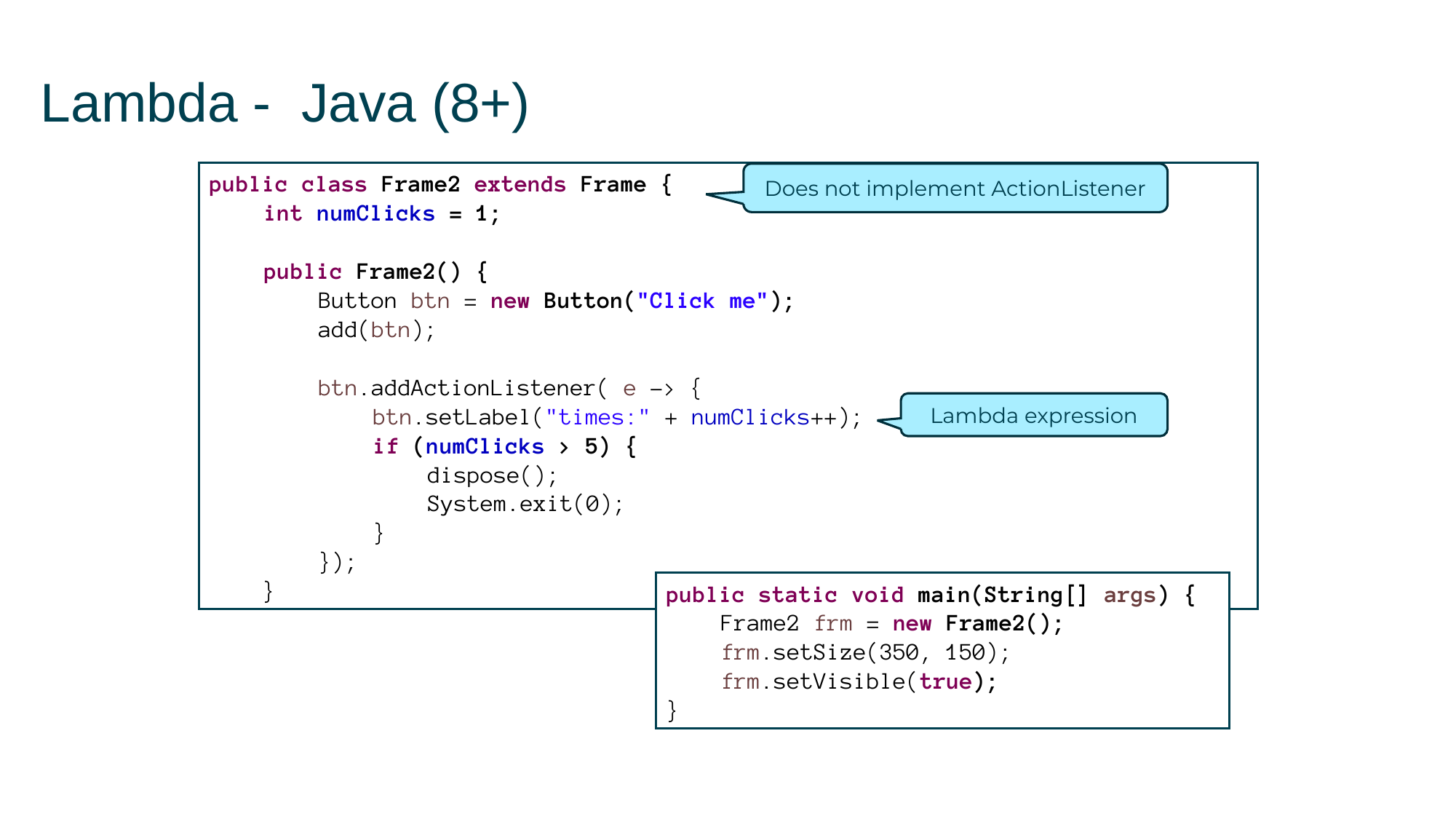

# Lambda -  Java (8+)
public class Frame2 extends Frame {
int numClicks = 1;

public Frame2() {
Button btn = new Button("Click me");
add(btn);

btn.addActionListener( e -> {
btn.setLabel("times:" + numClicks++);
if (numClicks > 5) {
dispose();
System.exit(0);
}
});
    }
Does not implement ActionListener
Lambda expression
public static void main(String[] args) {
Frame2 frm = new Frame2();
frm.setSize(350, 150);
frm.setVisible(true);
}